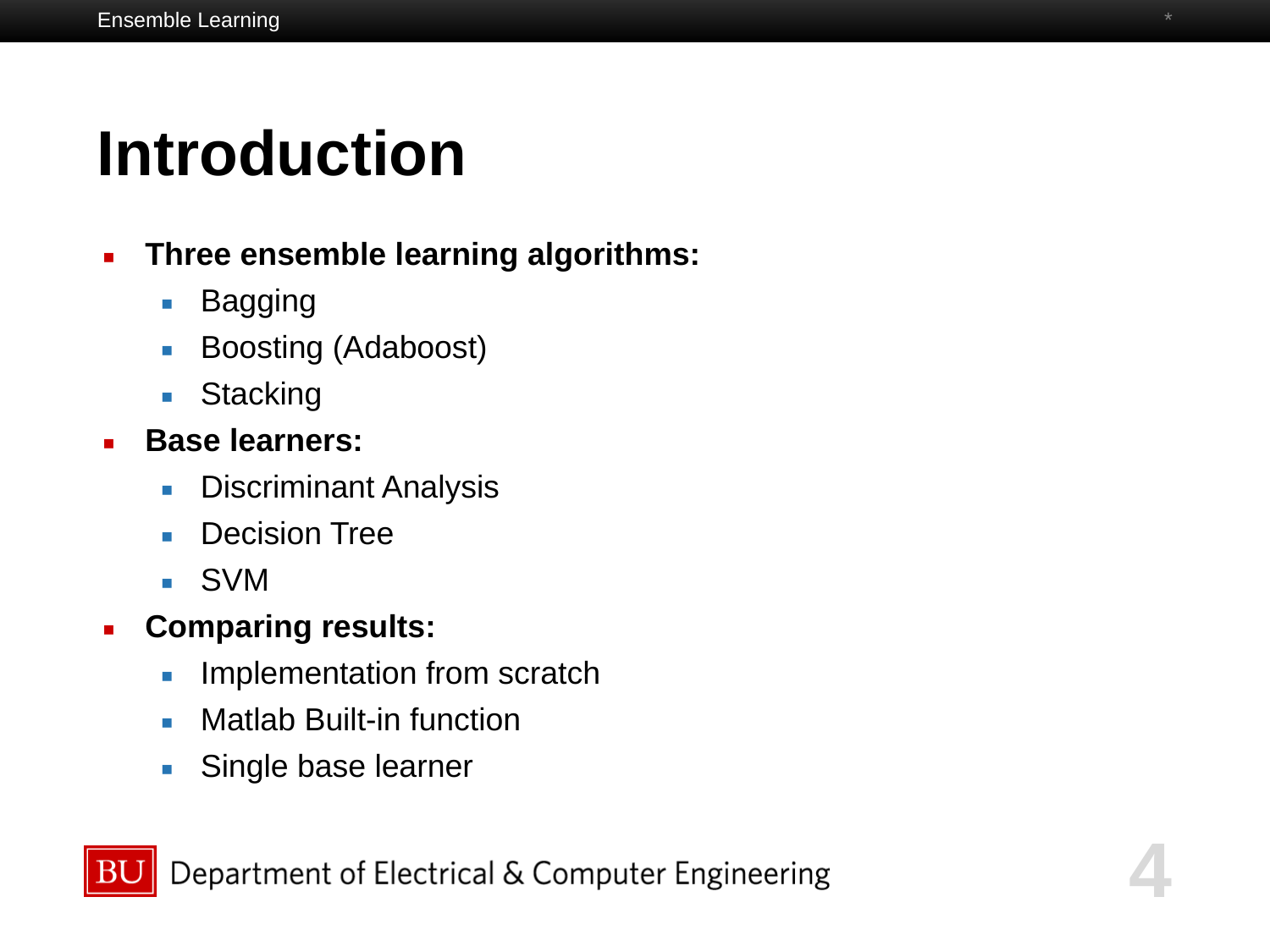

Ensemble Learning
*
# Introduction
Three ensemble learning algorithms:
Bagging
Boosting (Adaboost)
Stacking
Base learners:
Discriminant Analysis
Decision Tree
SVM
Comparing results:
Implementation from scratch
Matlab Built-in function
Single base learner

4